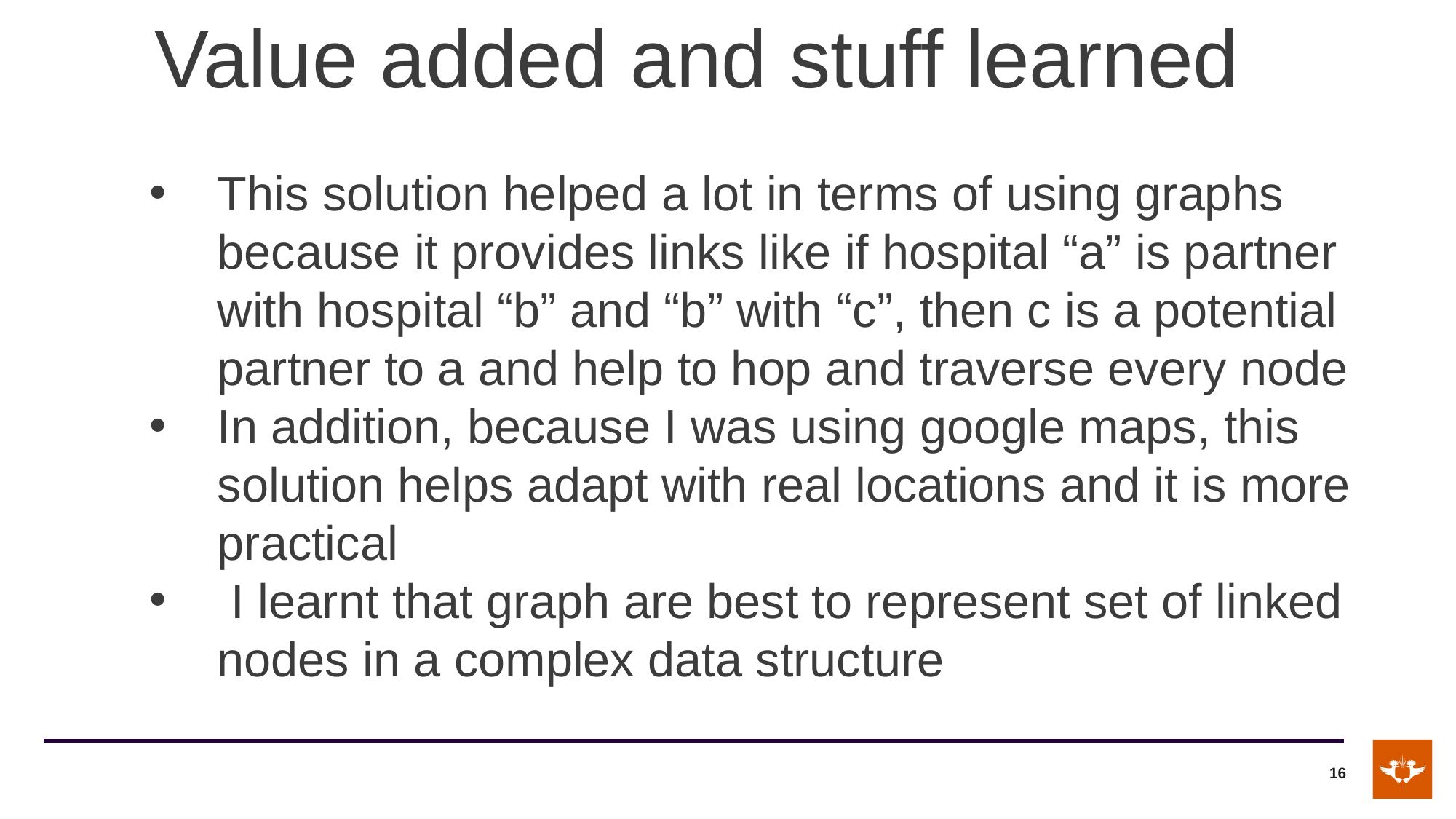

Value added and stuff learned
This solution helped a lot in terms of using graphs because it provides links like if hospital “a” is partner with hospital “b” and “b” with “c”, then c is a potential partner to a and help to hop and traverse every node
In addition, because I was using google maps, this solution helps adapt with real locations and it is more practical
 I learnt that graph are best to represent set of linked nodes in a complex data structure